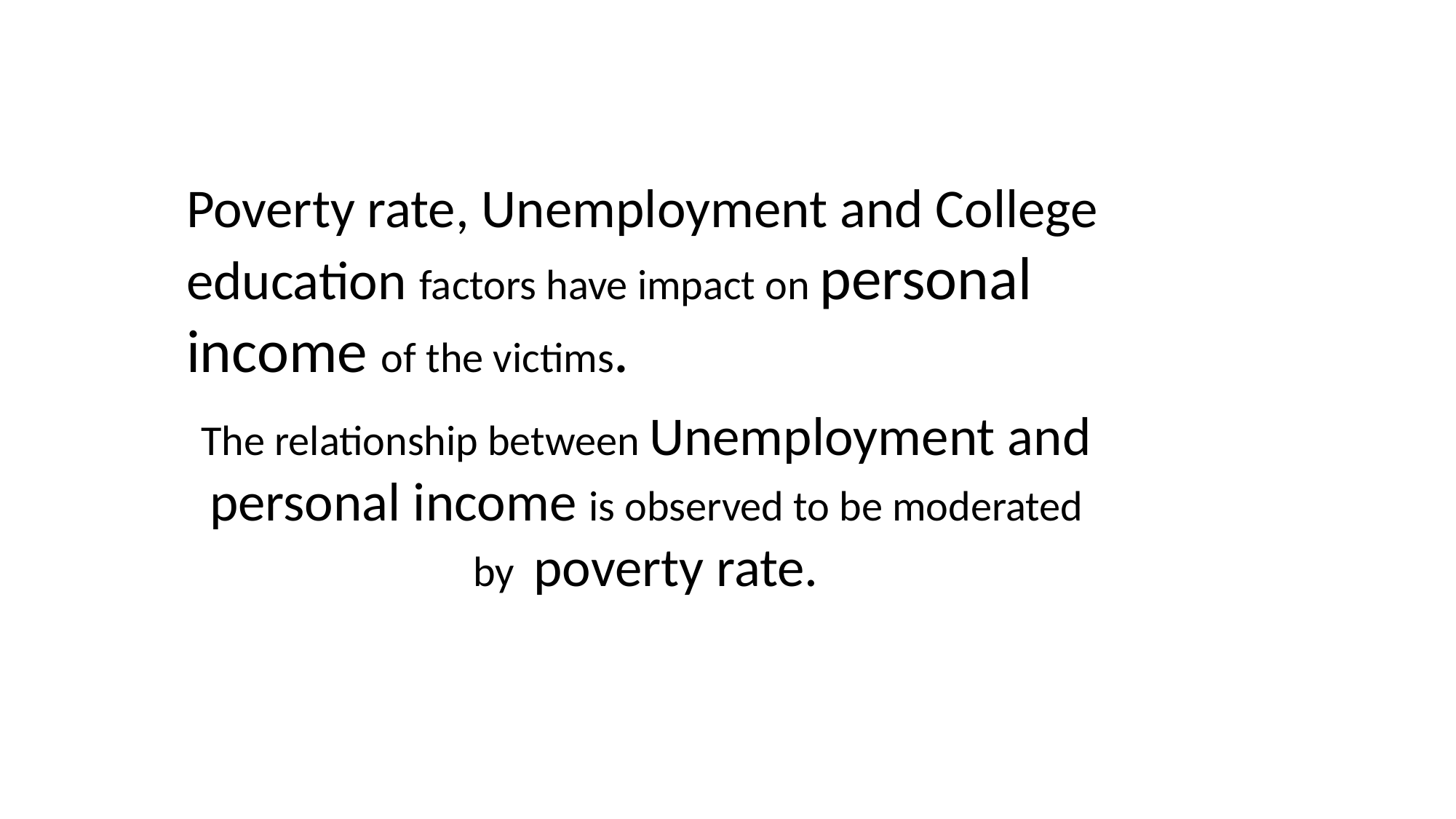

Poverty rate, Unemployment and College education factors have impact on personal income of the victims.
The relationship between Unemployment and personal income is observed to be moderated by  poverty rate.